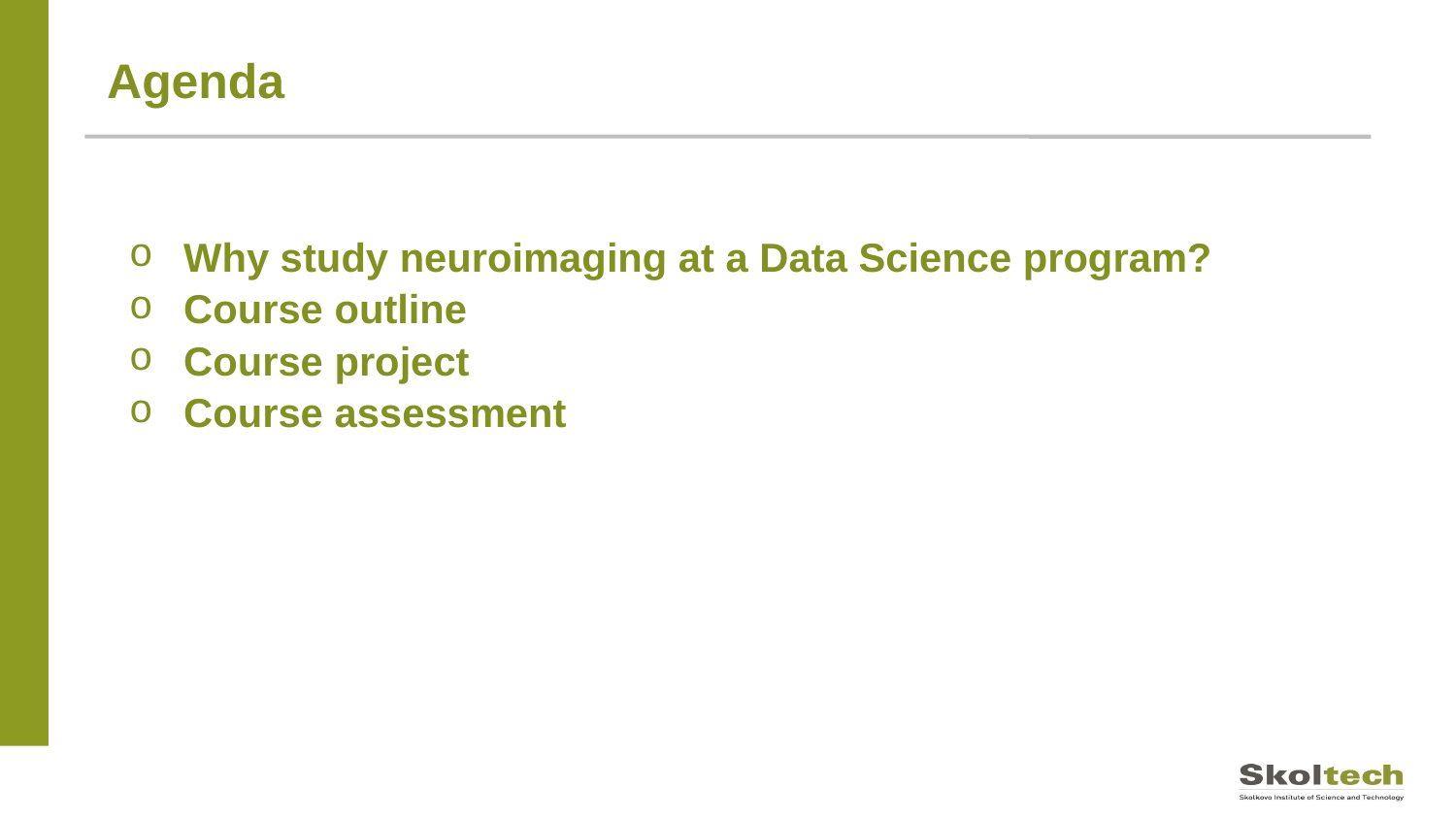

Agenda
Why study neuroimaging at a Data Science program?
Course outline
Course project
Course assessment